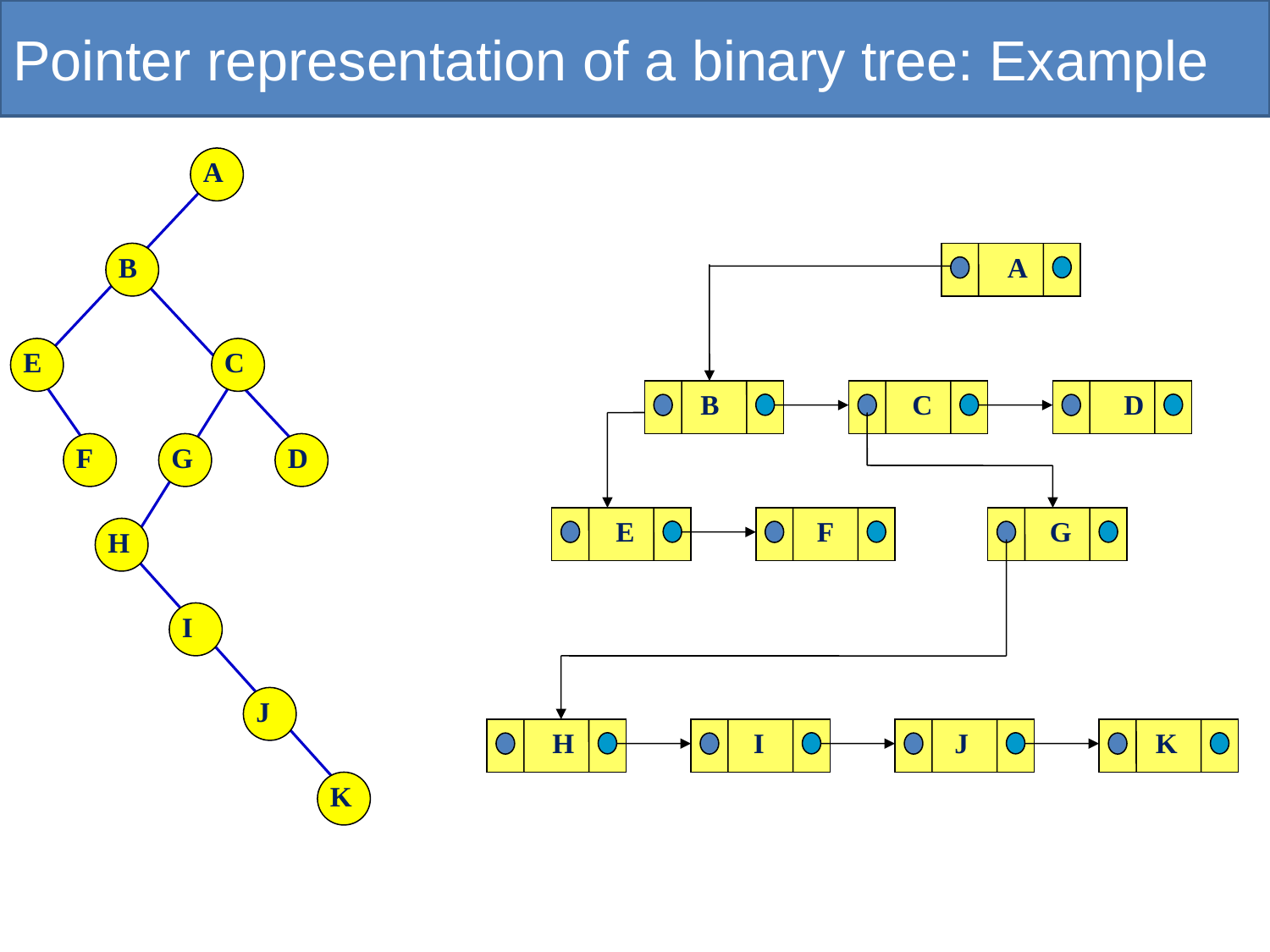

# Pointer representation of a binary tree: Example

A

B

A

E

C

B
C
D

F

G

D
E
F
G

H

I

J
H
I
J
K

K